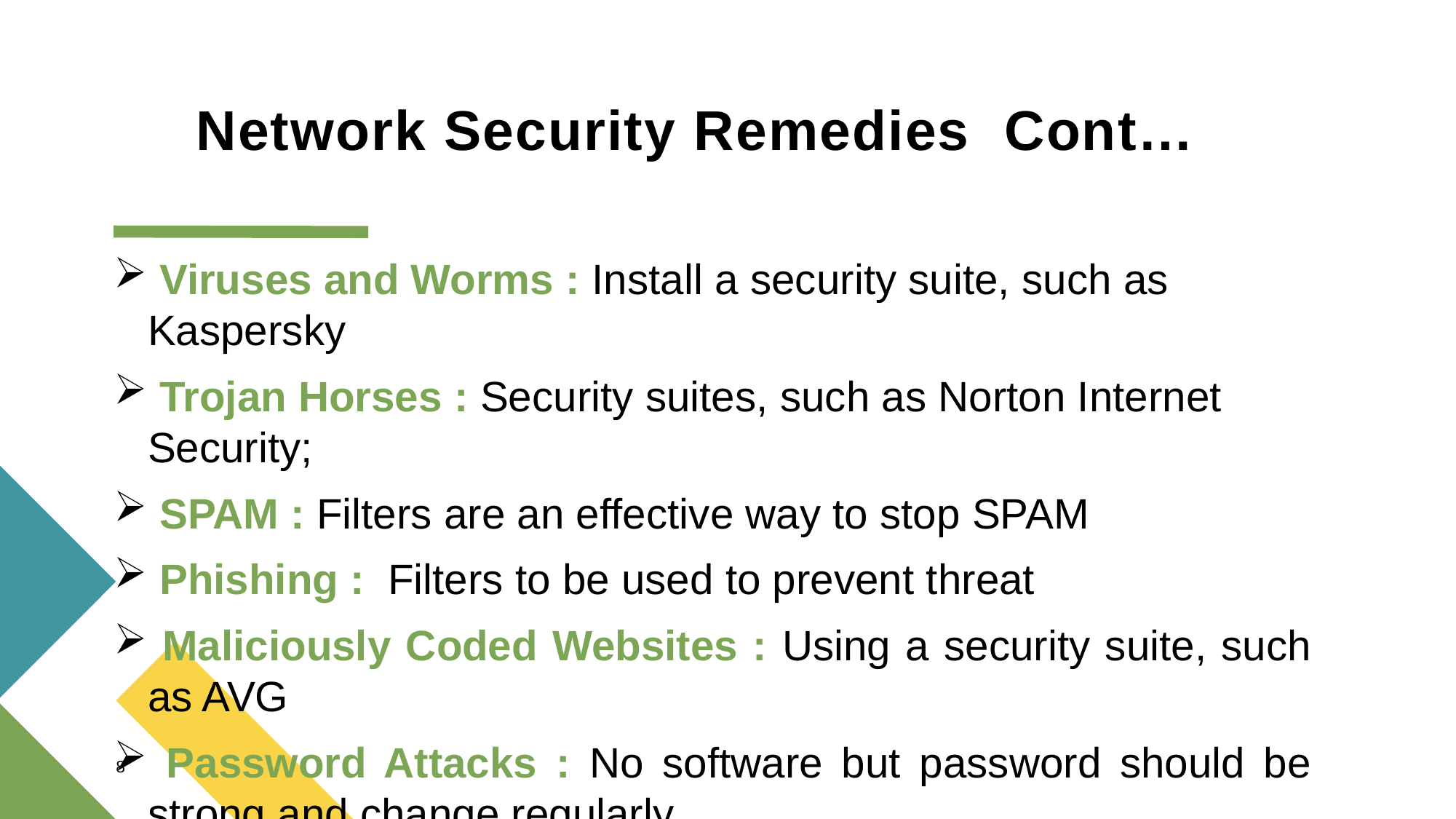

# Network Security Remedies  Cont…
 Viruses and Worms : Install a security suite, such as Kaspersky
 Trojan Horses : Security suites, such as Norton Internet Security;
 SPAM : Filters are an effective way to stop SPAM
 Phishing :  Filters to be used to prevent threat
 Maliciously Coded Websites : Using a security suite, such as AVG
 Password Attacks : No software but password should be strong and change regularly.

8